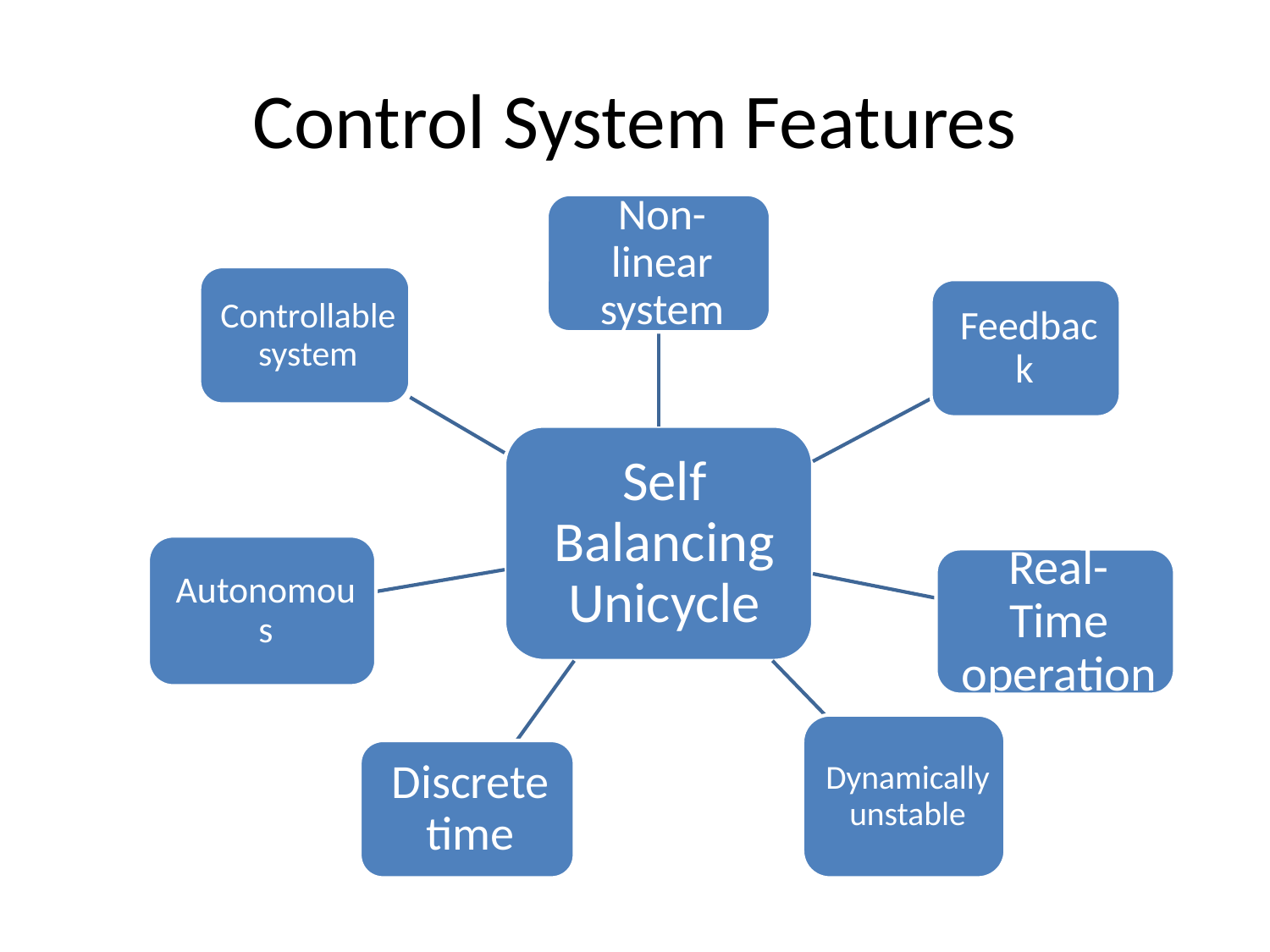

# Control System Features
Self Balancing Unicycle
Non-linear system
Feedback
Real-Time operation
Dynamically unstable
Discrete time
Autonomous
Controllable system